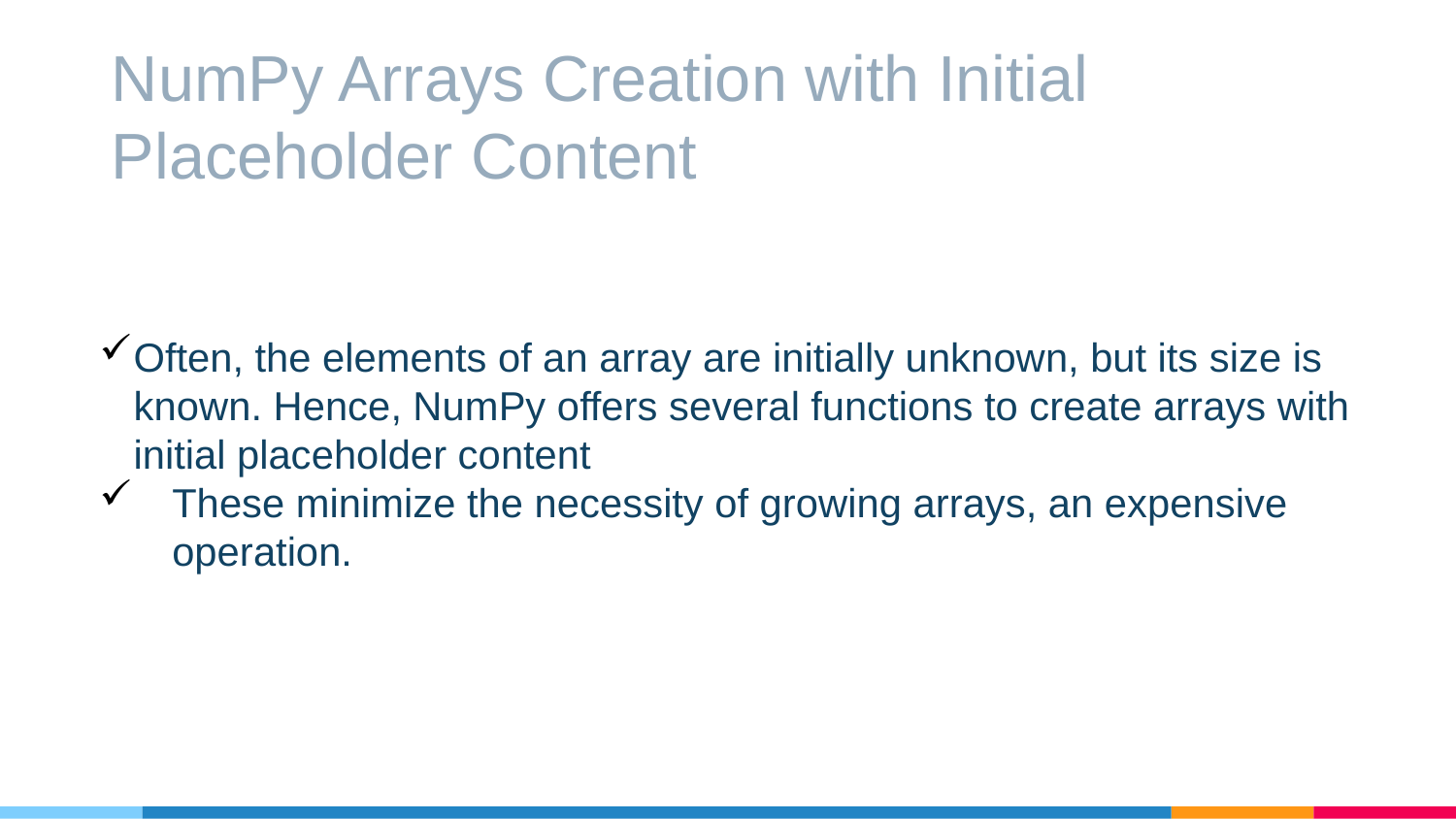

# NumPy Arrays Creation with Initial Placeholder Content
Often, the elements of an array are initially unknown, but its size is known. Hence, NumPy offers several functions to create arrays with initial placeholder content
These minimize the necessity of growing arrays, an expensive operation.